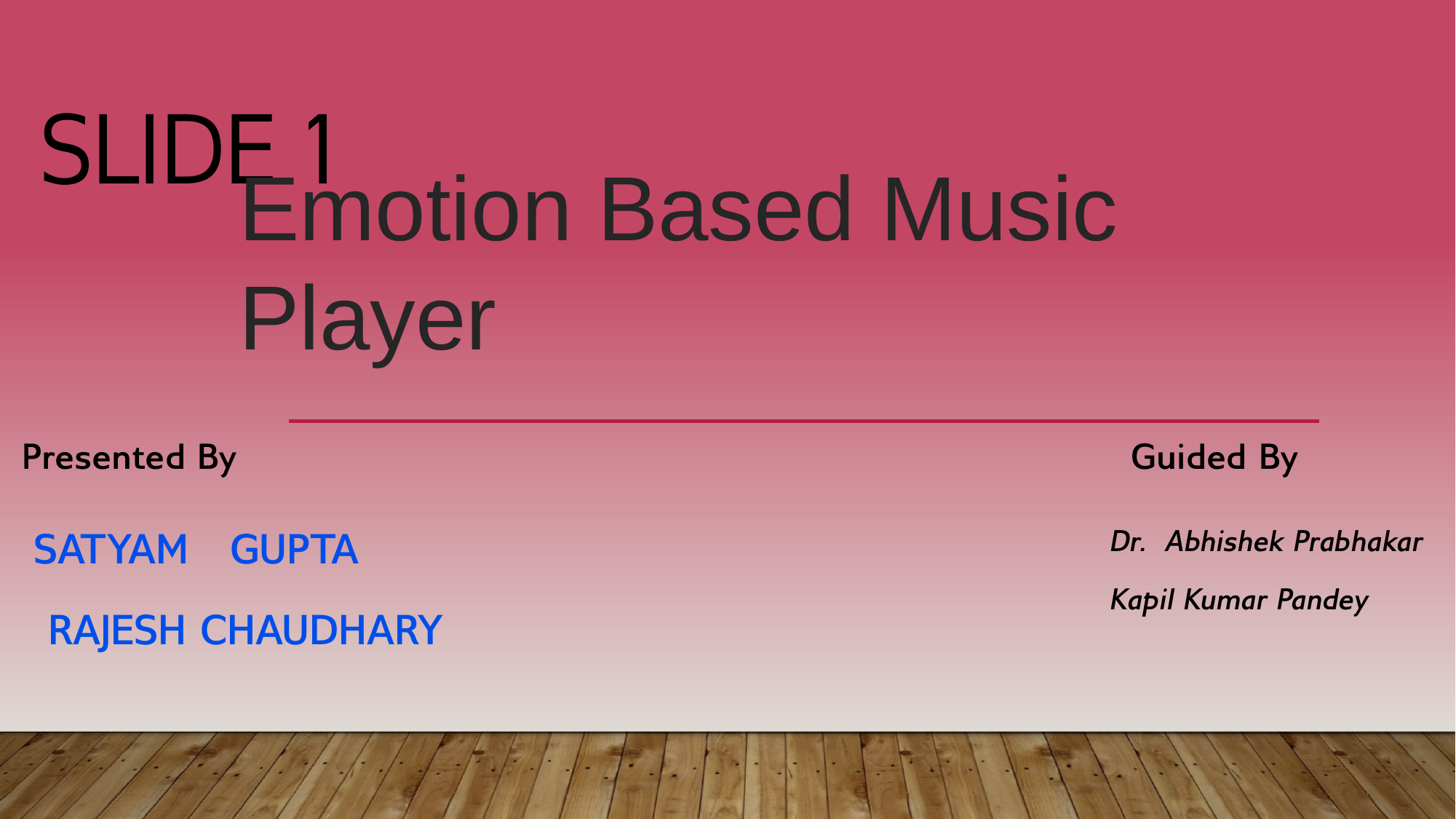

# Slide 1

Emotion Based Music  Player
Presented By
Guided By
SATYAM   GUPTA
Dr.  Abhishek Prabhakar
Kapil Kumar Pandey
RAJESH CHAUDHARY